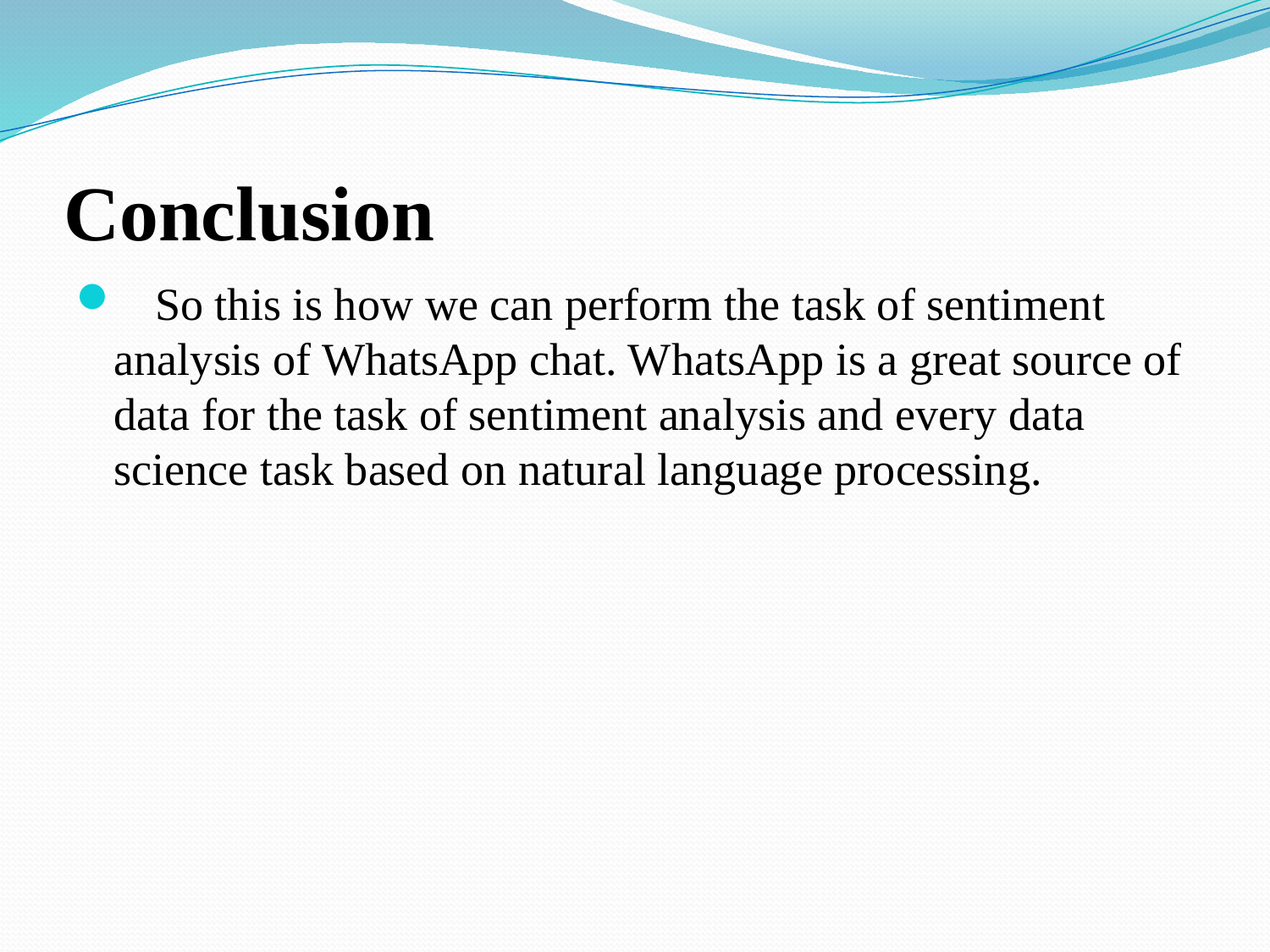

# Conclusion
   So this is how we can perform the task of sentiment analysis of WhatsApp chat. WhatsApp is a great source of data for the task of sentiment analysis and every data science task based on natural language processing.